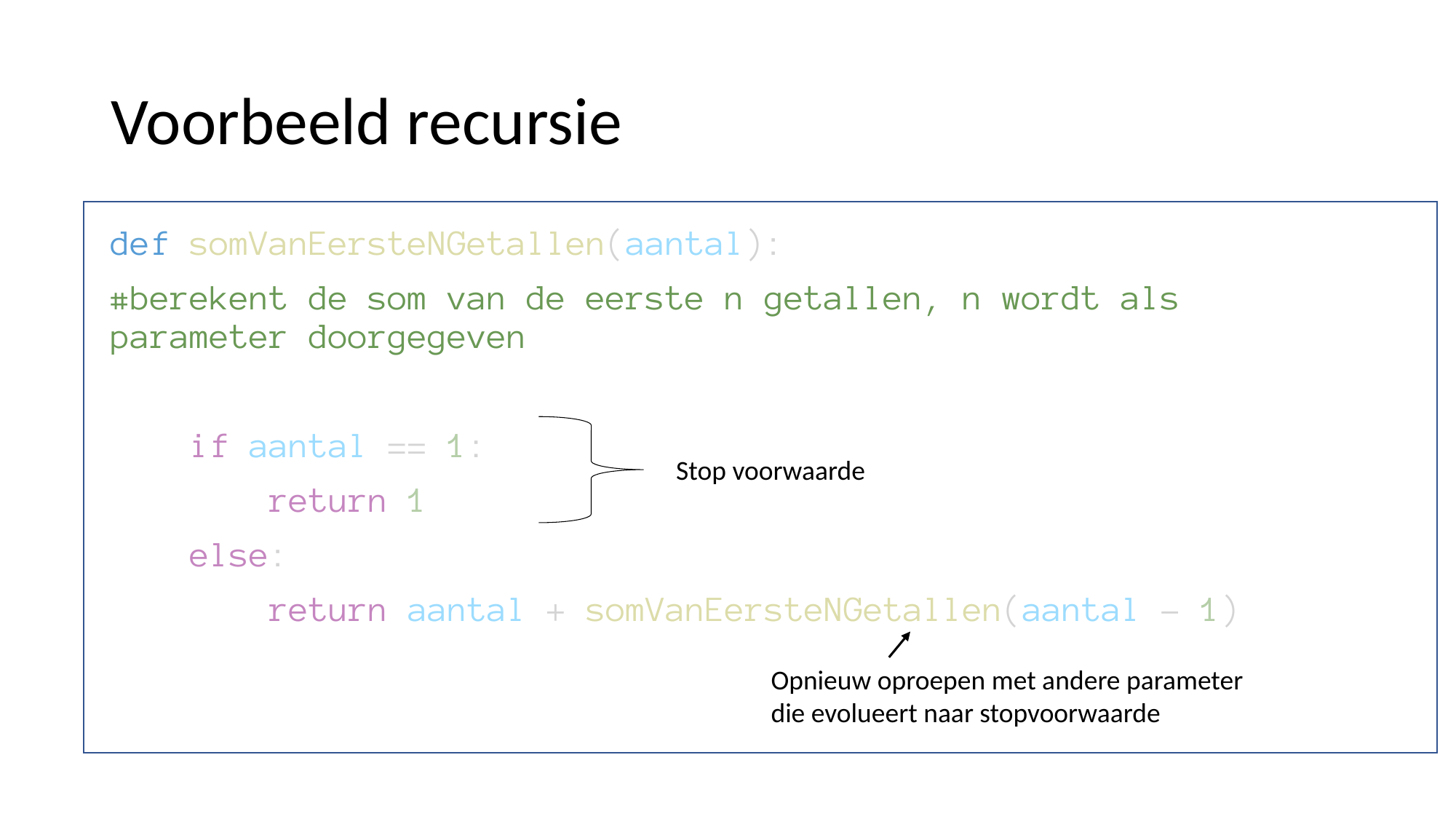

# Voorbeeld recursie

def somVanEersteNGetallen(aantal):
#berekent de som van de eerste n getallen, n wordt als parameter doorgegeven

    if aantal == 1:
        return 1
    else:
        return aantal + somVanEersteNGetallen(aantal - 1)

Stop voorwaarde
Opnieuw oproepen met andere parameter die evolueert naar stopvoorwaarde